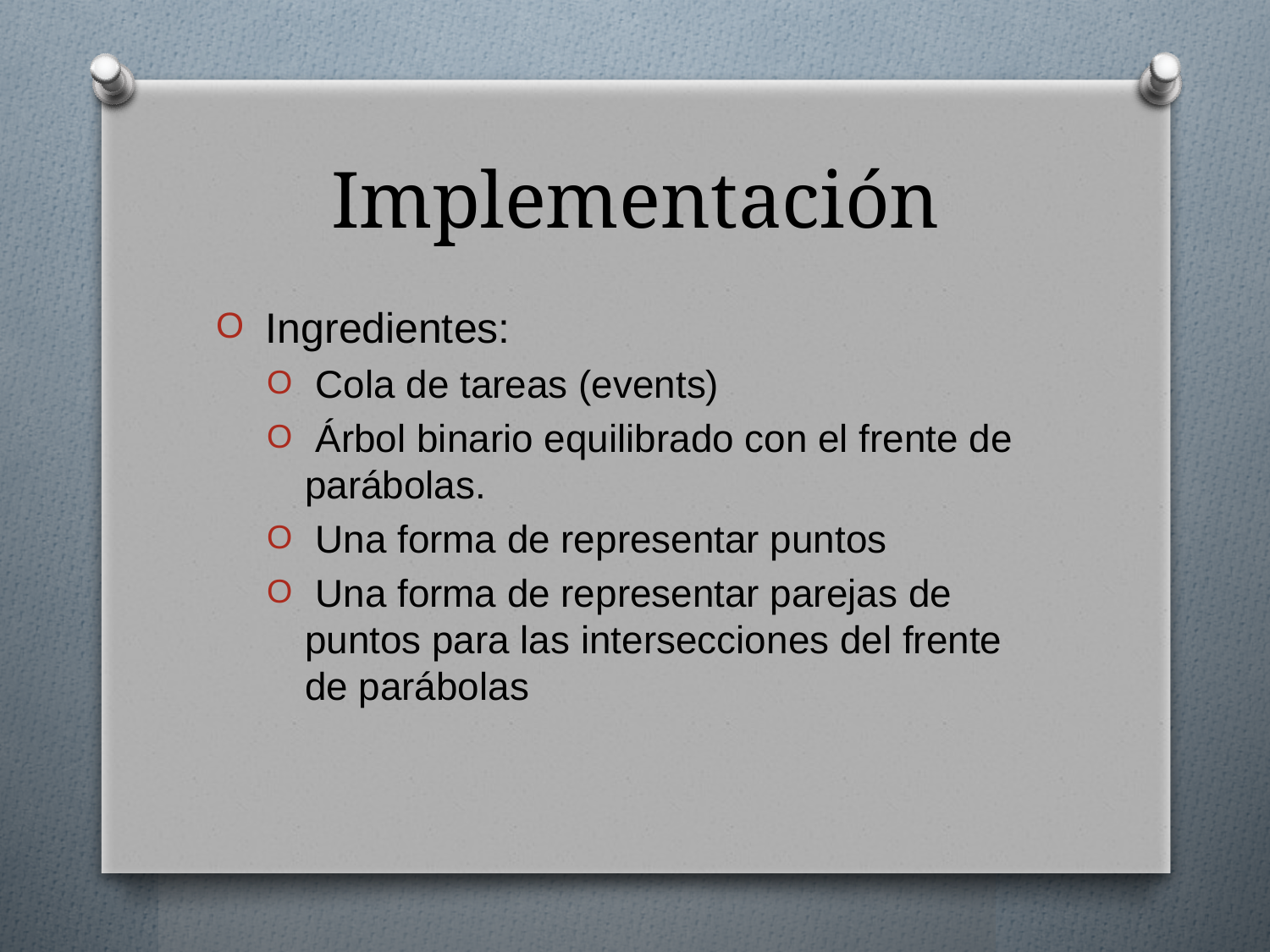

# Implementación
 Ingredientes:
 Cola de tareas (events)
 Árbol binario equilibrado con el frente de parábolas.
 Una forma de representar puntos
 Una forma de representar parejas de puntos para las intersecciones del frente de parábolas